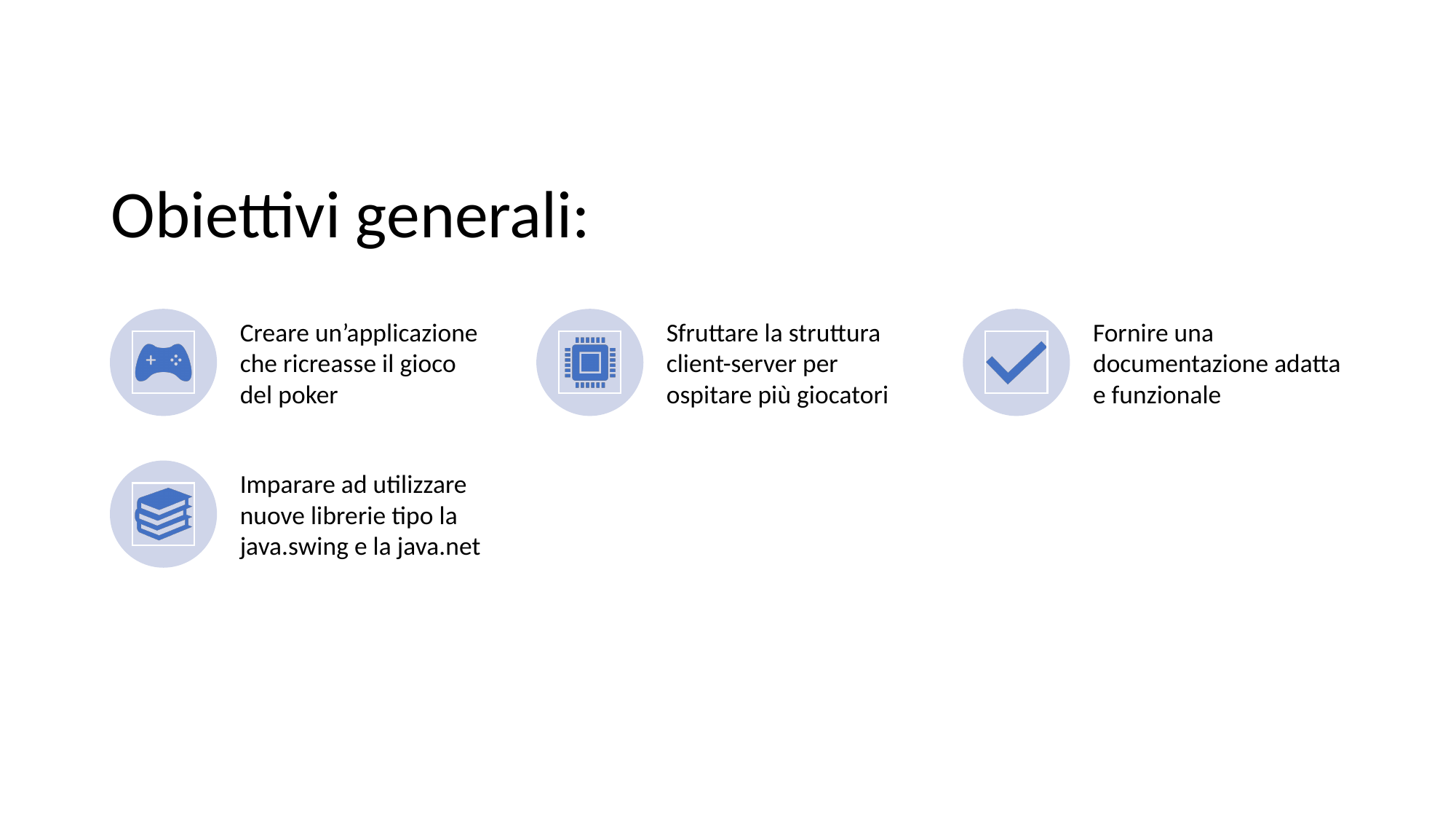

# Obiettivi generali:
Creare un’applicazione che ricreasse il gioco del poker
Sfruttare la struttura client-server per ospitare più giocatori
Fornire una documentazione adatta e funzionale
Imparare ad utilizzare nuove librerie tipo la java.swing e la java.net